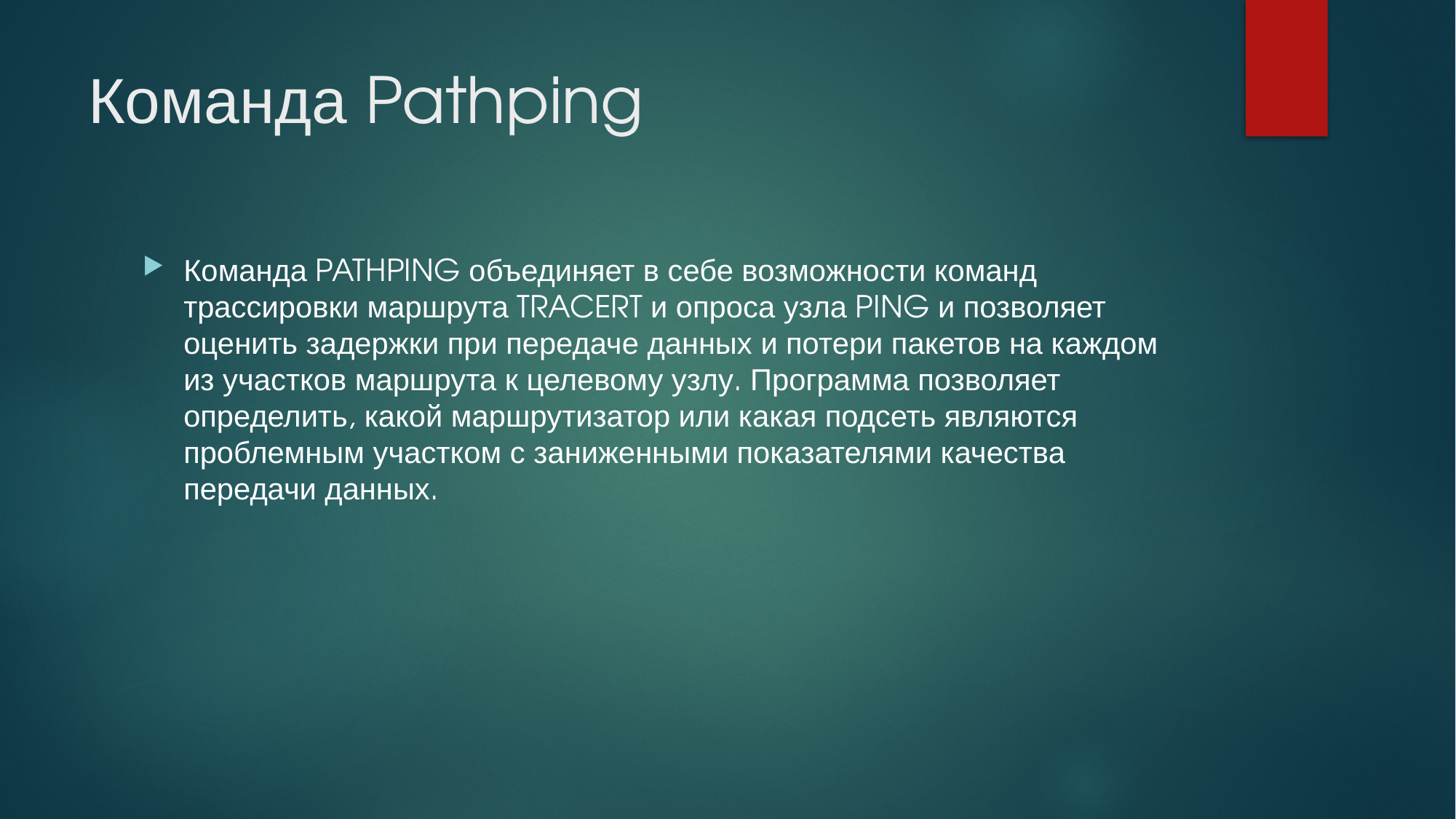

# Команда Pathping
Команда PATHPING объединяет в себе возможности команд трассировки маршрута TRACERT и опроса узла PING и позволяет оценить задержки при передаче данных и потери пакетов на каждом из участков маршрута к целевому узлу. Программа позволяет определить, какой маршрутизатор или какая подсеть являются проблемным участком с заниженными показателями качества передачи данных.